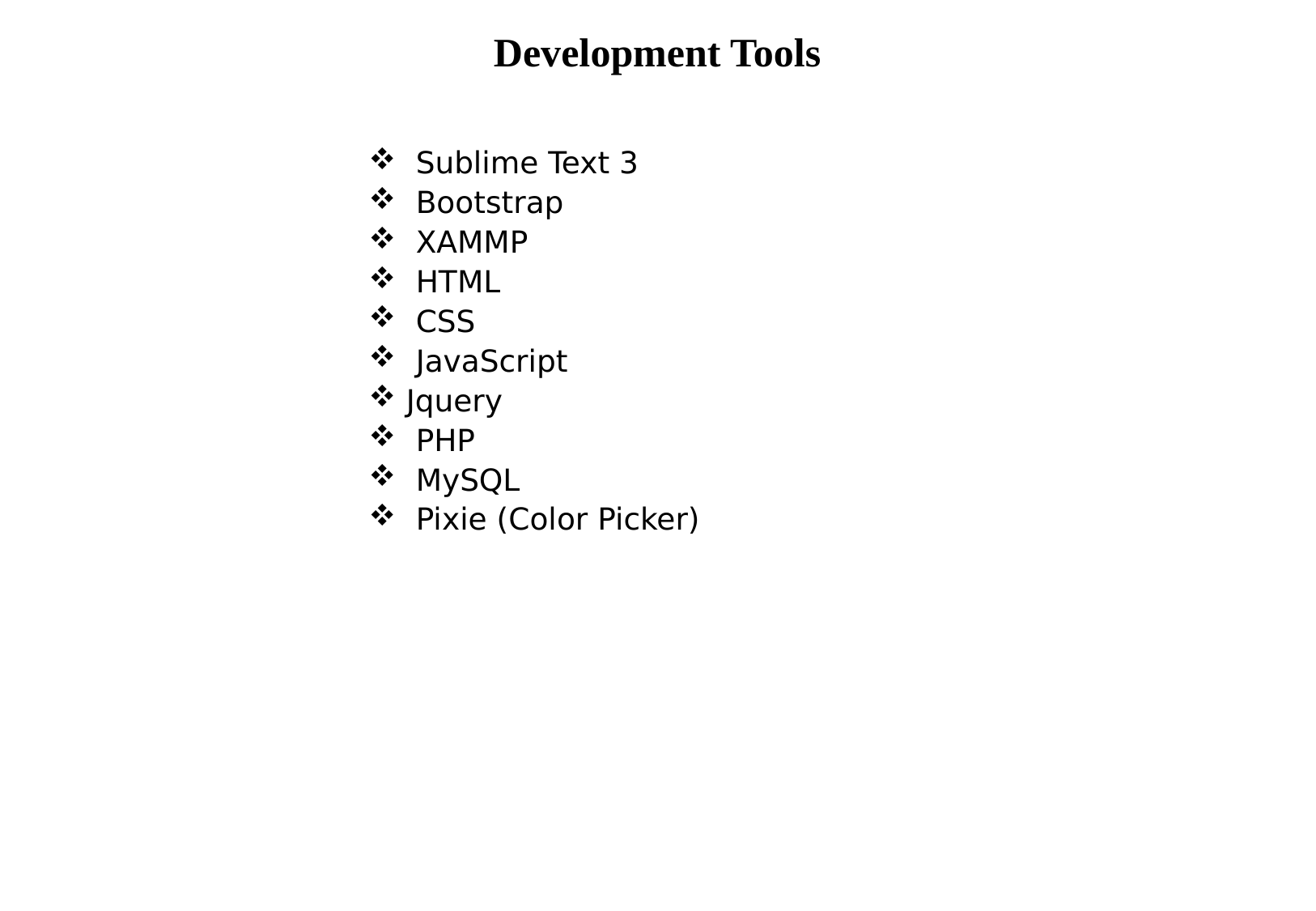

Development Tools
  Sublime Text 3
  Bootstrap
  XAMMP
  HTML
  CSS
  JavaScript
 Jquery
  PHP
  MySQL
  Pixie (Color Picker)